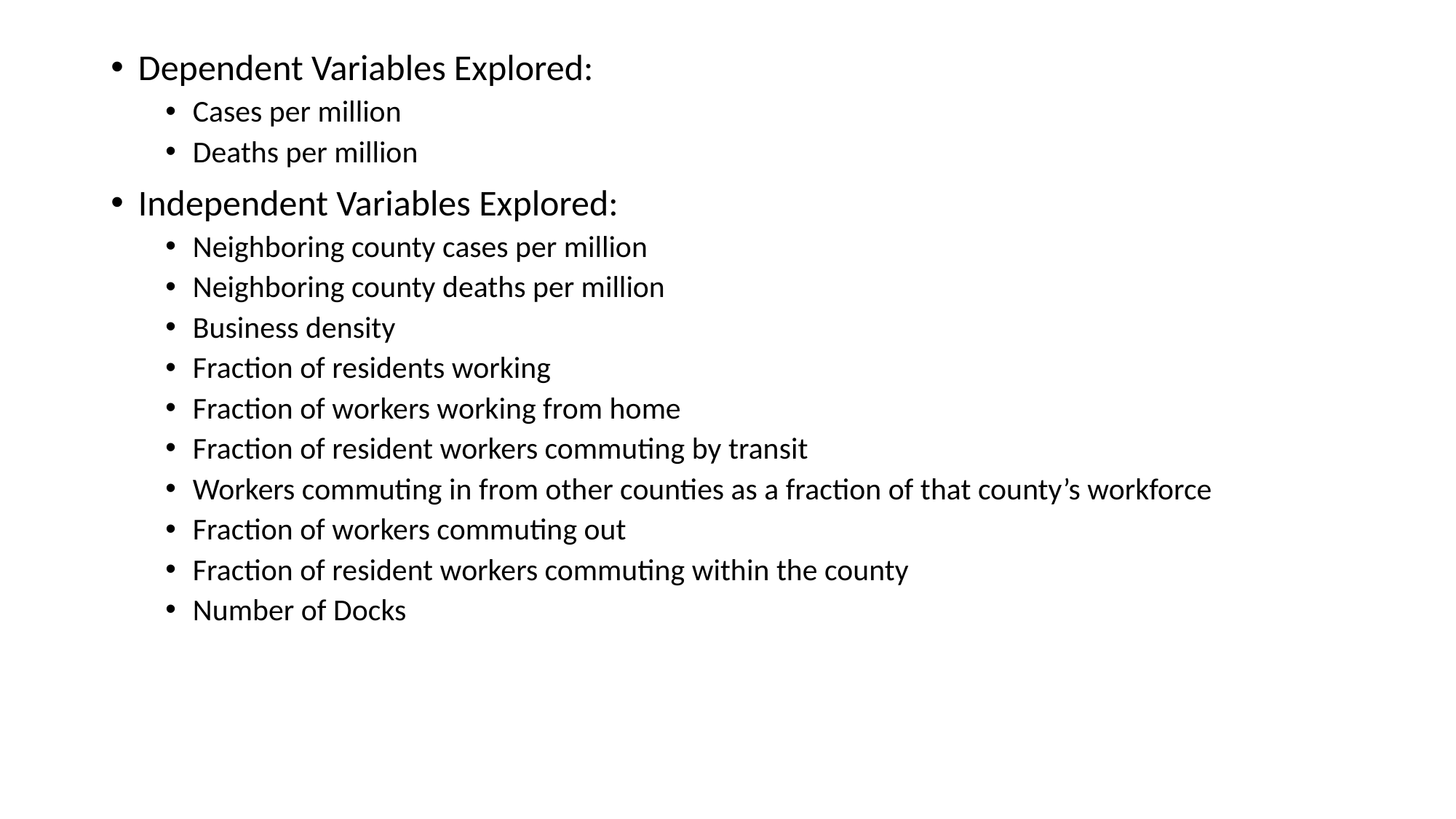

Dependent Variables Explored:
Cases per million
Deaths per million
Independent Variables Explored:
Neighboring county cases per million
Neighboring county deaths per million
Business density
Fraction of residents working
Fraction of workers working from home
Fraction of resident workers commuting by transit
Workers commuting in from other counties as a fraction of that county’s workforce
Fraction of workers commuting out
Fraction of resident workers commuting within the county
Number of Docks